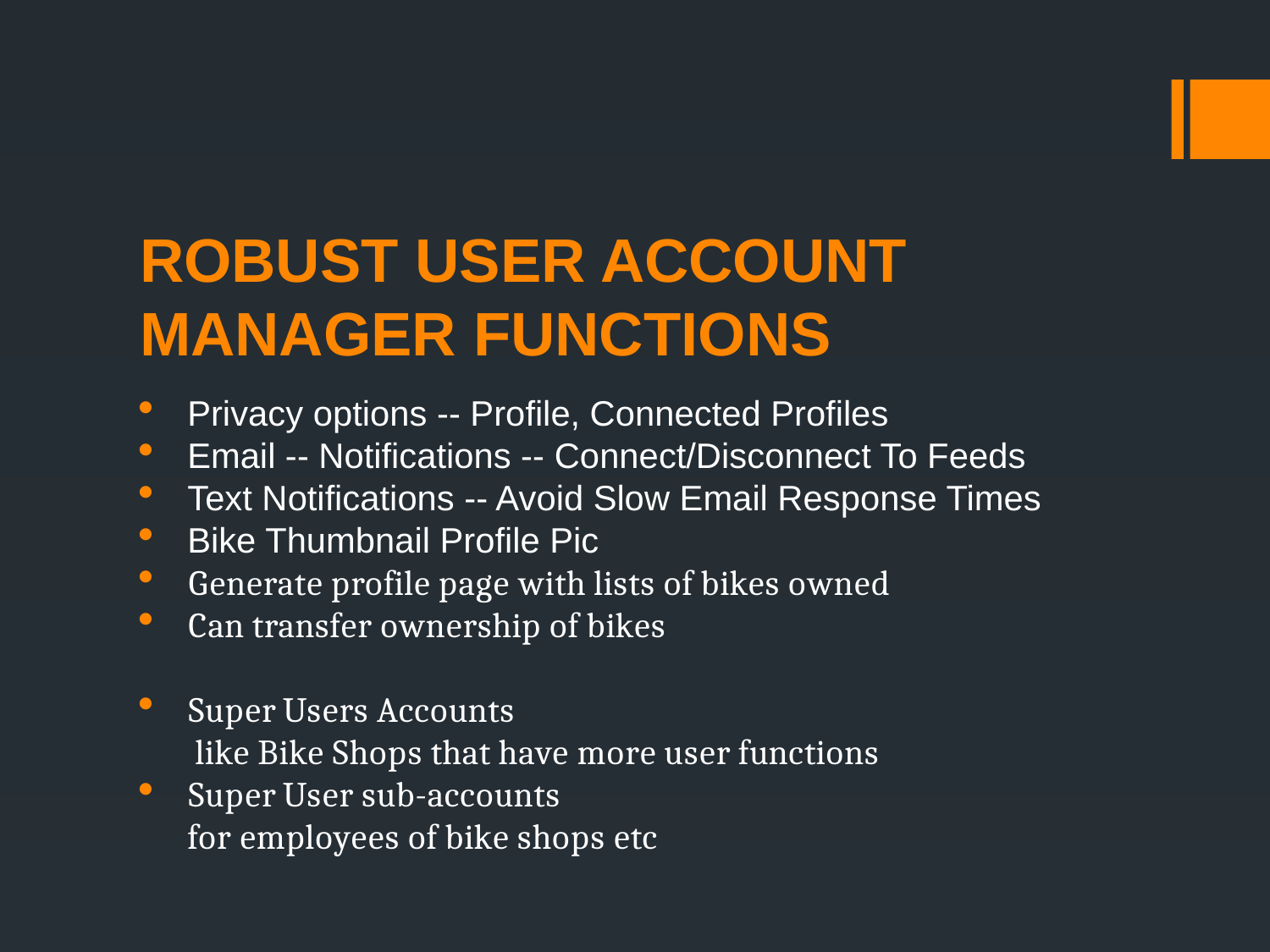

# ROBUST USER ACCOUNT MANAGER FUNCTIONS
Privacy options -- Profile, Connected Profiles
Email -- Notifications -- Connect/Disconnect To Feeds
Text Notifications -- Avoid Slow Email Response Times
Bike Thumbnail Profile Pic
Generate profile page with lists of bikes owned
Can transfer ownership of bikes

Super Users Accounts
 like Bike Shops that have more user functions
Super User sub-accounts
for employees of bike shops etc